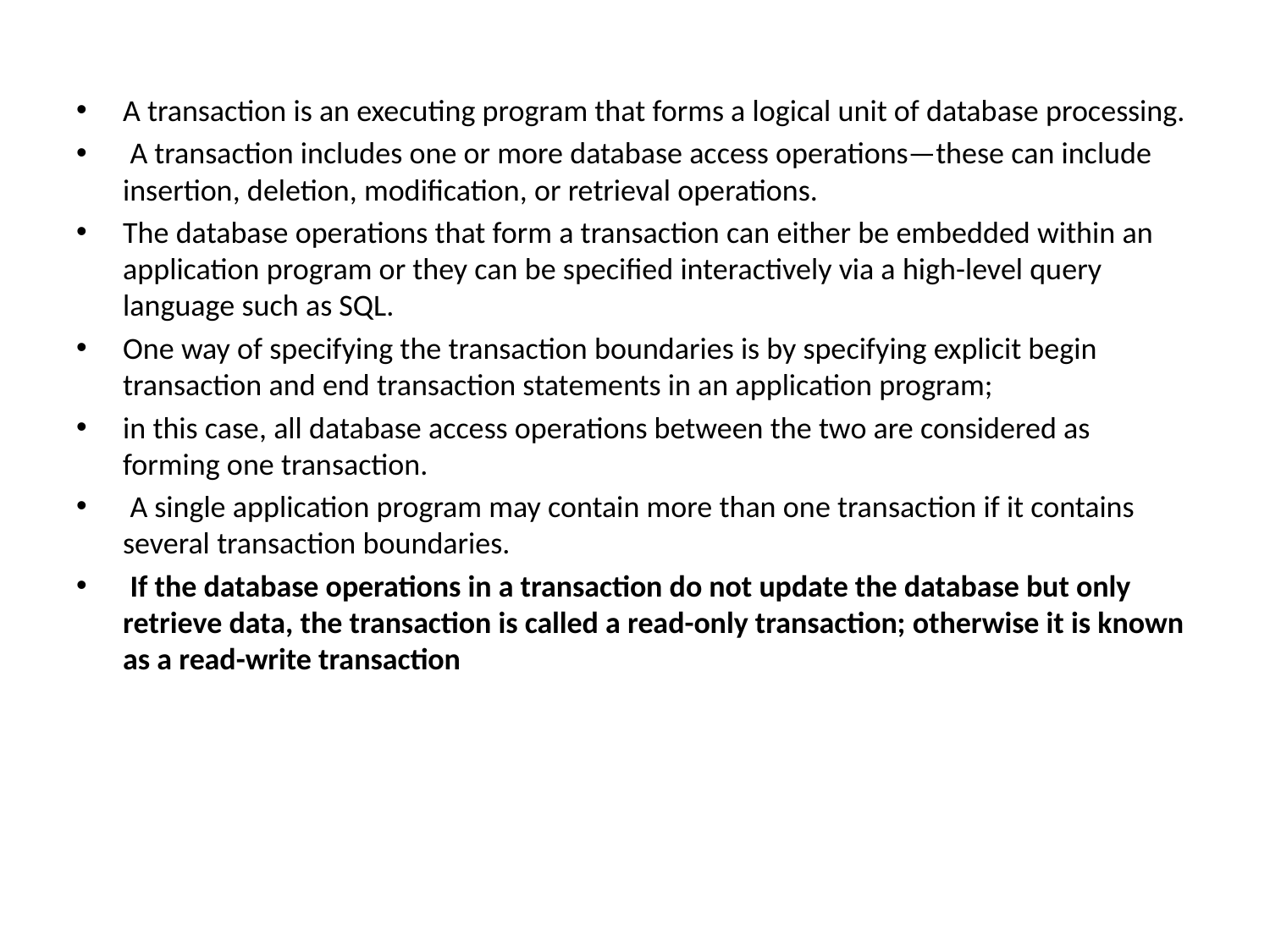

A transaction is an executing program that forms a logical unit of database processing.
 A transaction includes one or more database access operations—these can include insertion, deletion, modification, or retrieval operations.
The database operations that form a transaction can either be embedded within an application program or they can be specified interactively via a high-level query language such as SQL.
One way of specifying the transaction boundaries is by specifying explicit begin transaction and end transaction statements in an application program;
in this case, all database access operations between the two are considered as forming one transaction.
 A single application program may contain more than one transaction if it contains several transaction boundaries.
 If the database operations in a transaction do not update the database but only retrieve data, the transaction is called a read-only transaction; otherwise it is known as a read-write transaction